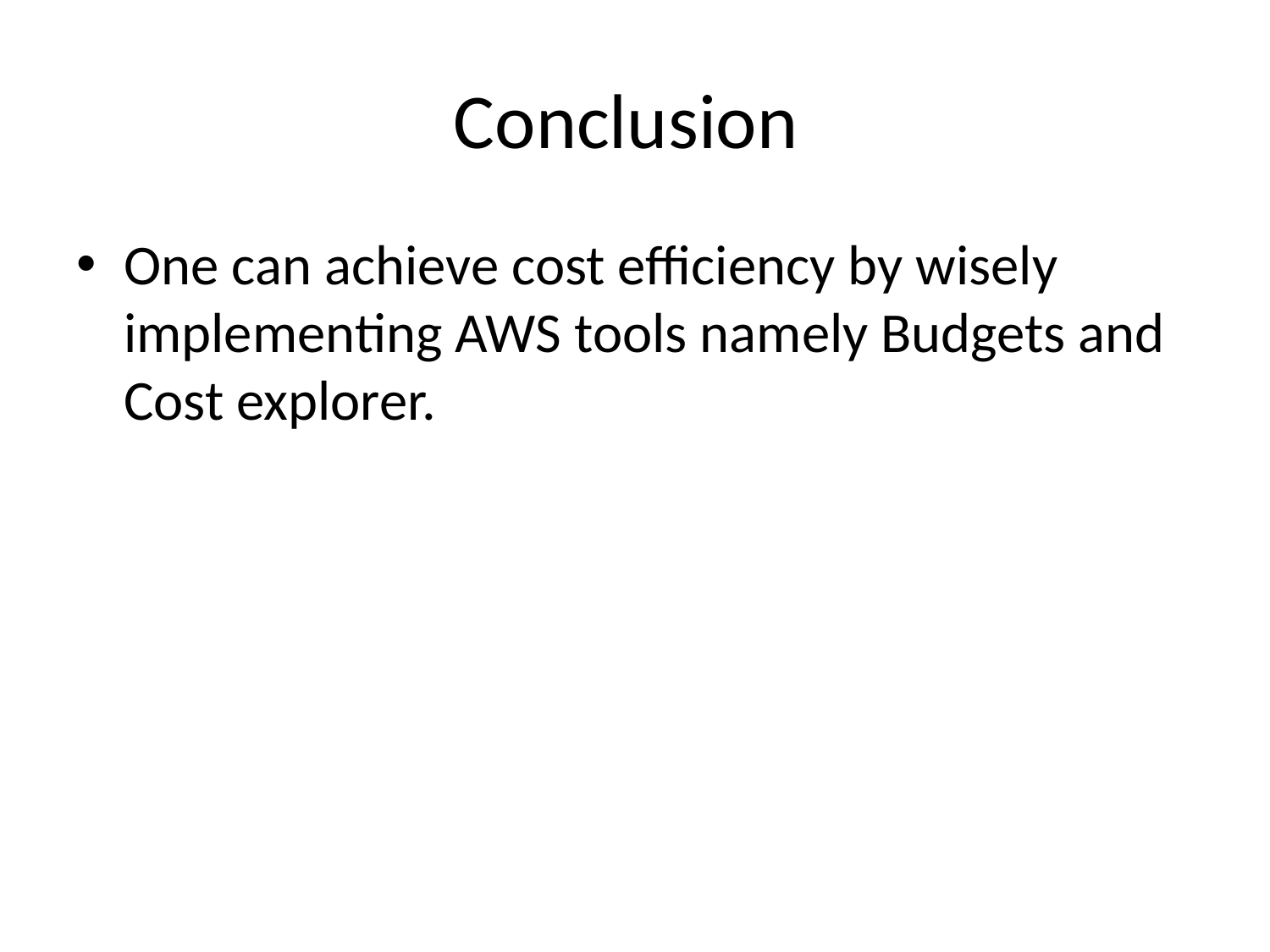

# Conclusion
One can achieve cost efficiency by wisely implementing AWS tools namely Budgets and Cost explorer.